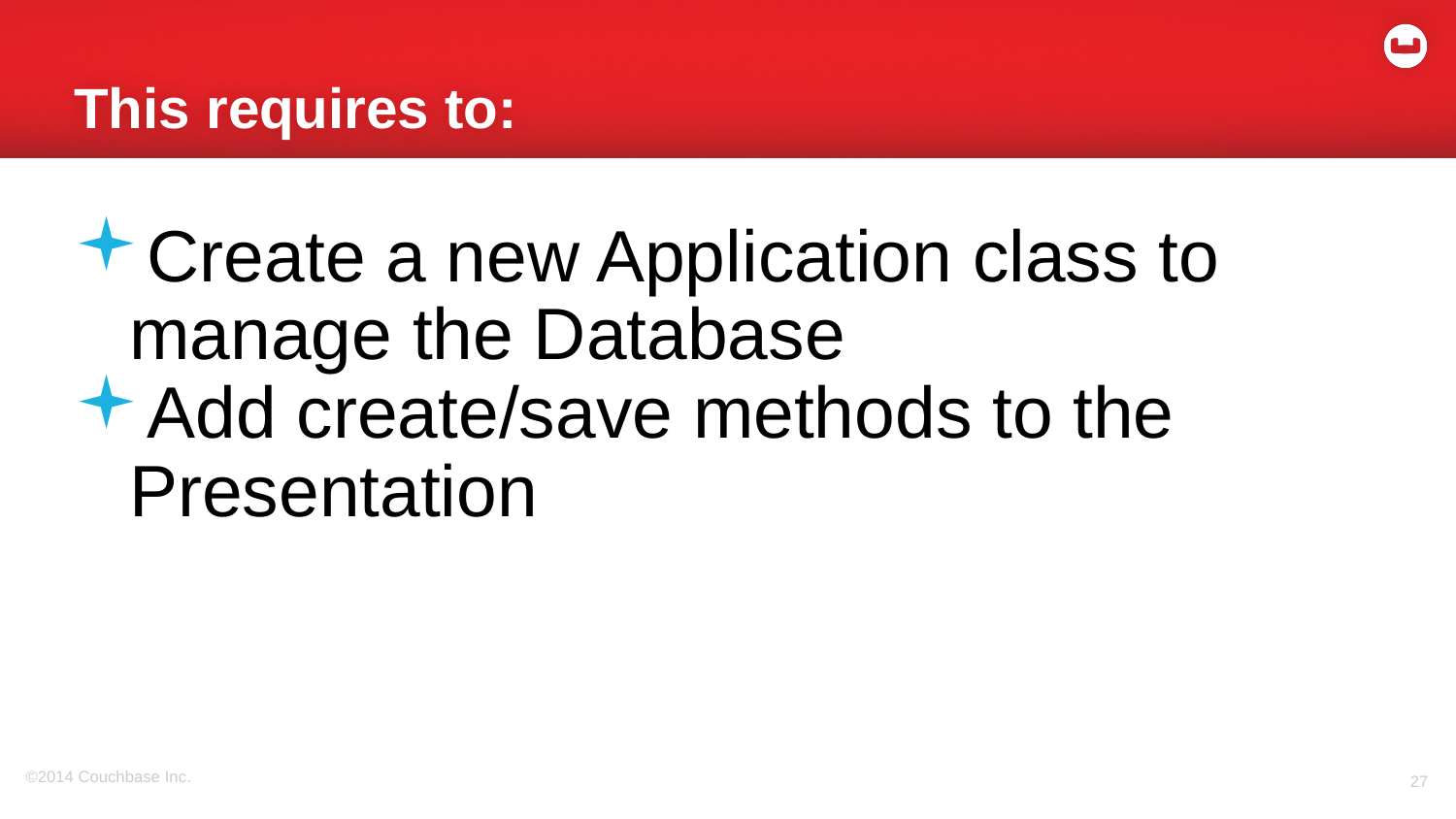

# This requires to:
Create a new Application class to manage the Database
Add create/save methods to the Presentation
27